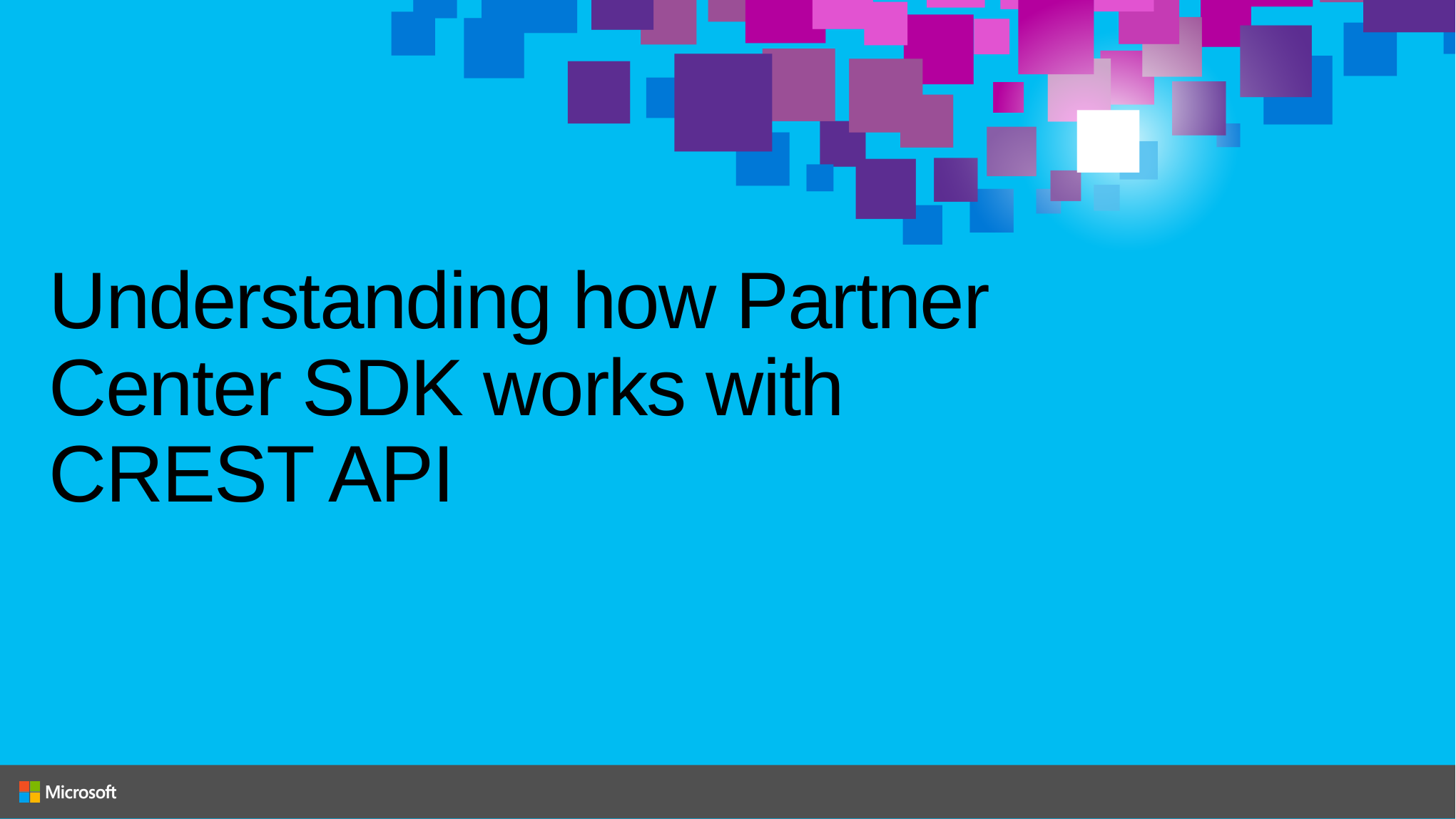

# Understanding how Partner Center SDK works with CREST API